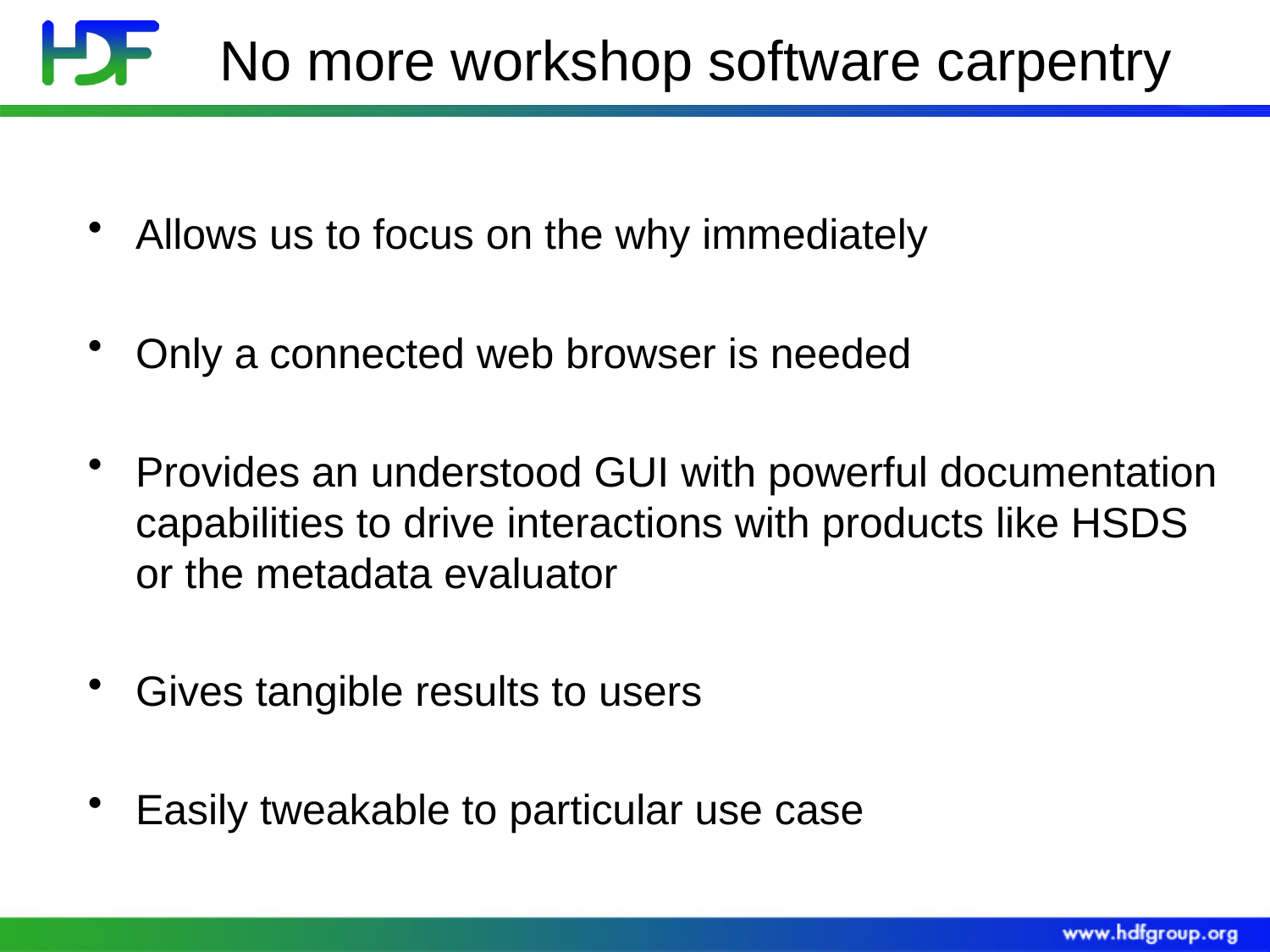

# No more workshop software carpentry
Allows us to focus on the why immediately

Only a connected web browser is needed

Provides an understood GUI with powerful documentation capabilities to drive interactions with products like HSDS or the metadata evaluator

Gives tangible results to users

Easily tweakable to particular use case